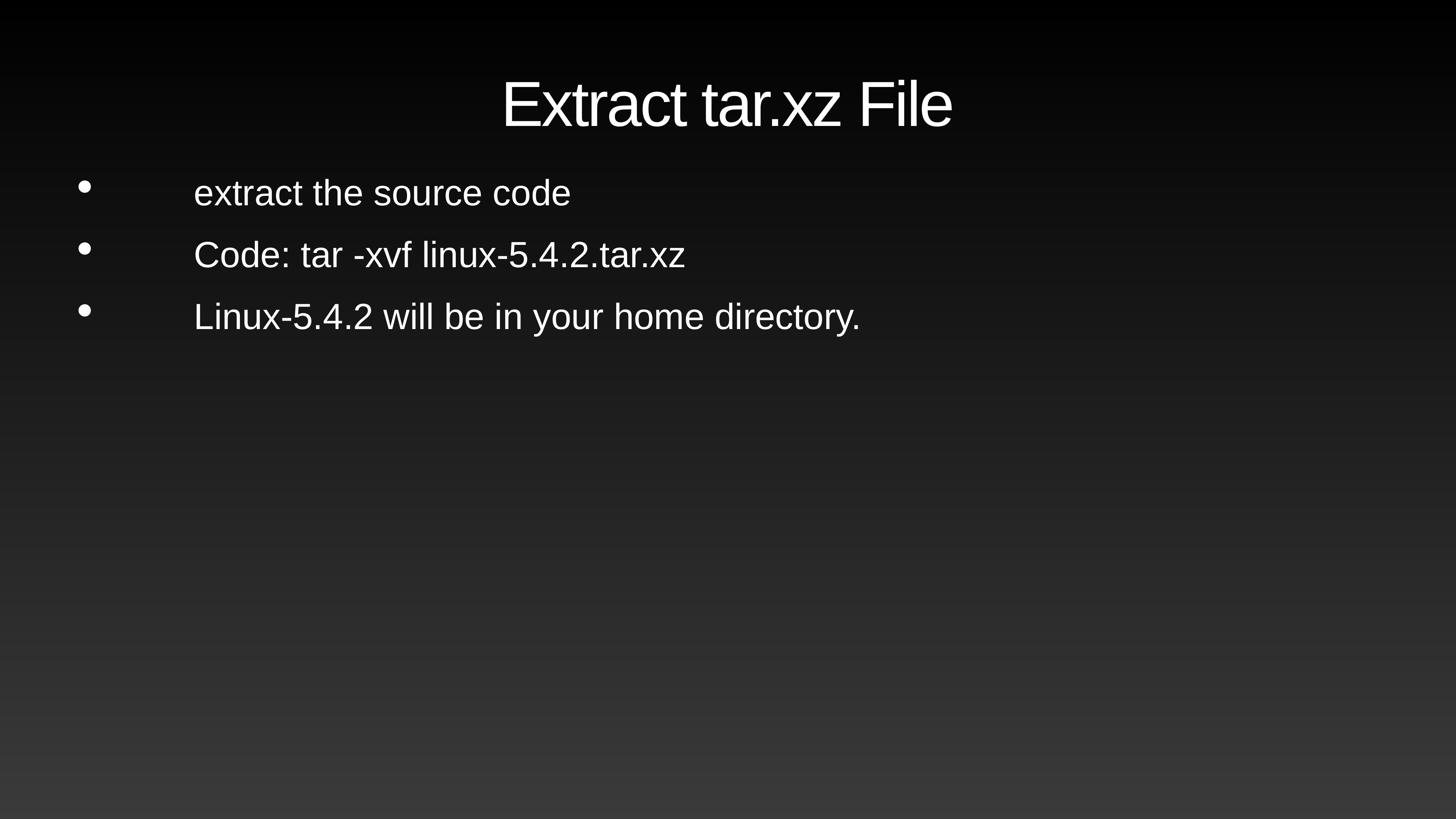

# Extract tar.xz File
extract the source code
Code: tar -xvf linux-5.4.2.tar.xz
Linux-5.4.2 will be in your home directory.